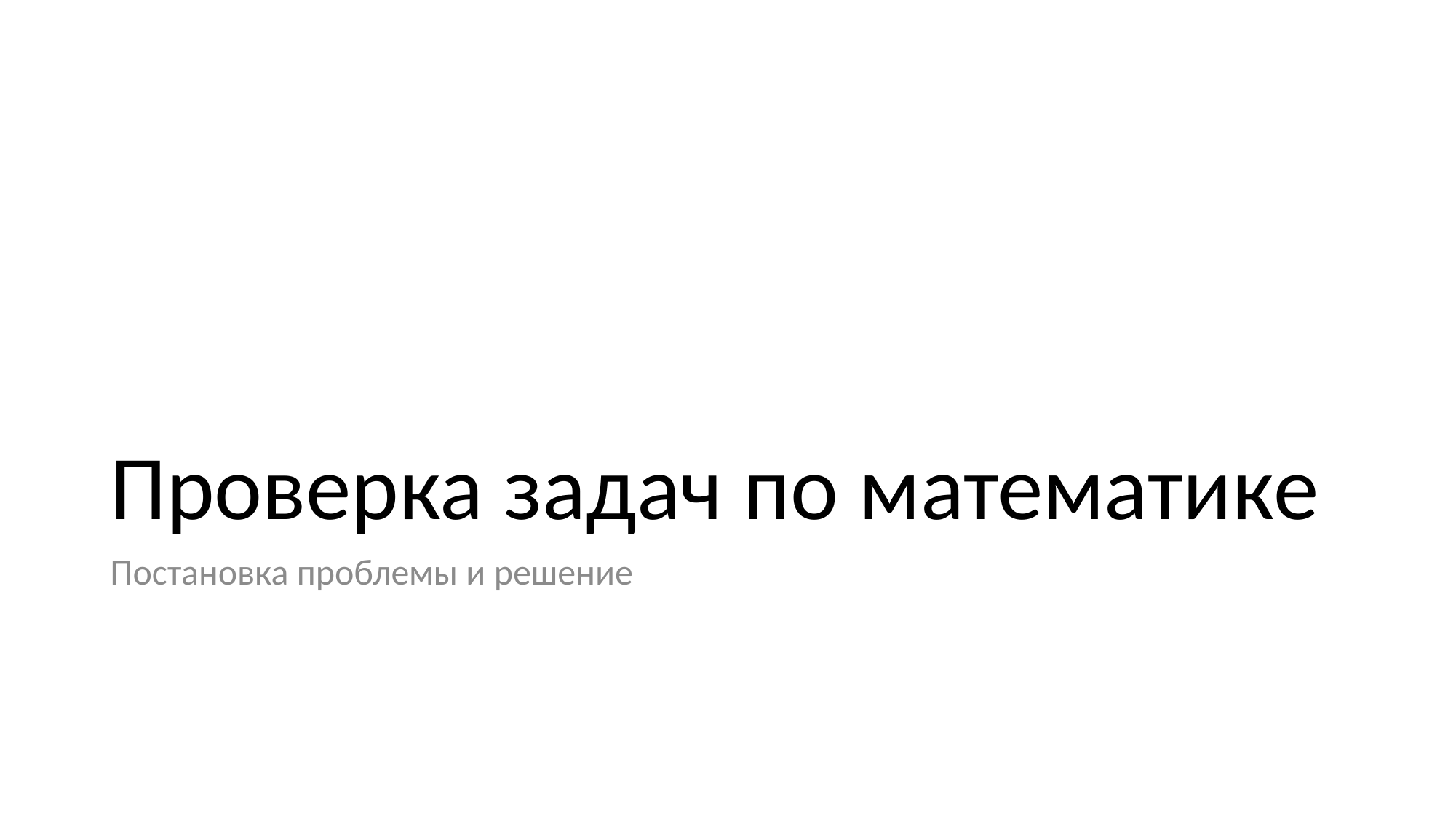

# Проверка задач по математике
Постановка проблемы и решение